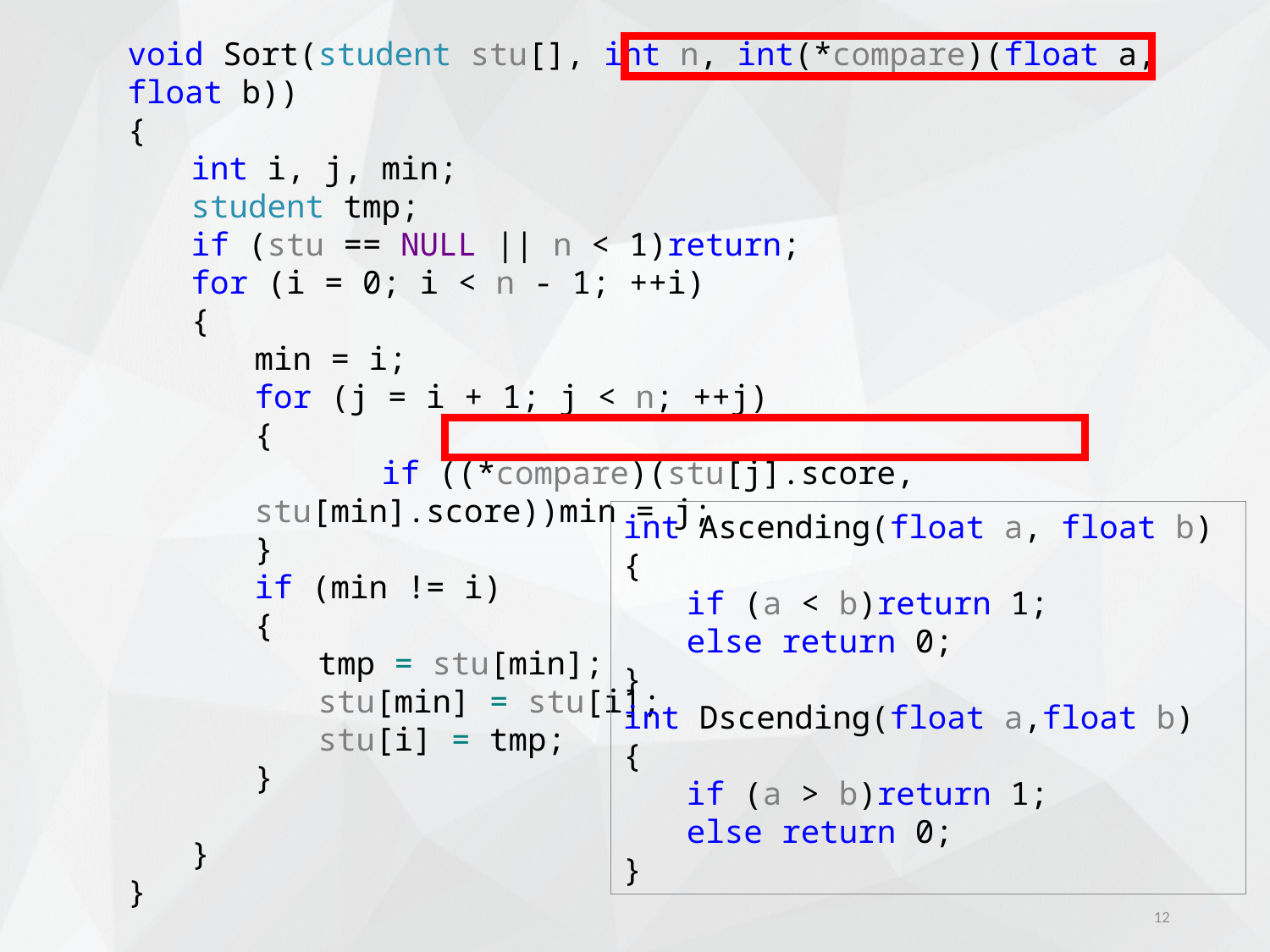

void Sort(student stu[], int n, int(*compare)(float a, float b))
{
int i, j, min;
student tmp;
if (stu == NULL || n < 1)return;
for (i = 0; i < n - 1; ++i)
{
min = i;
for (j = i + 1; j < n; ++j)
{
	if ((*compare)(stu[j].score, stu[min].score))min = j;
}
if (min != i)
{
tmp = stu[min];
stu[min] = stu[i];
stu[i] = tmp;
}

}
}

int Ascending(float a, float b)
{
if (a < b)return 1;
else return 0;
}
int Dscending(float a,float b)
{
if (a > b)return 1;
else return 0;
}
12